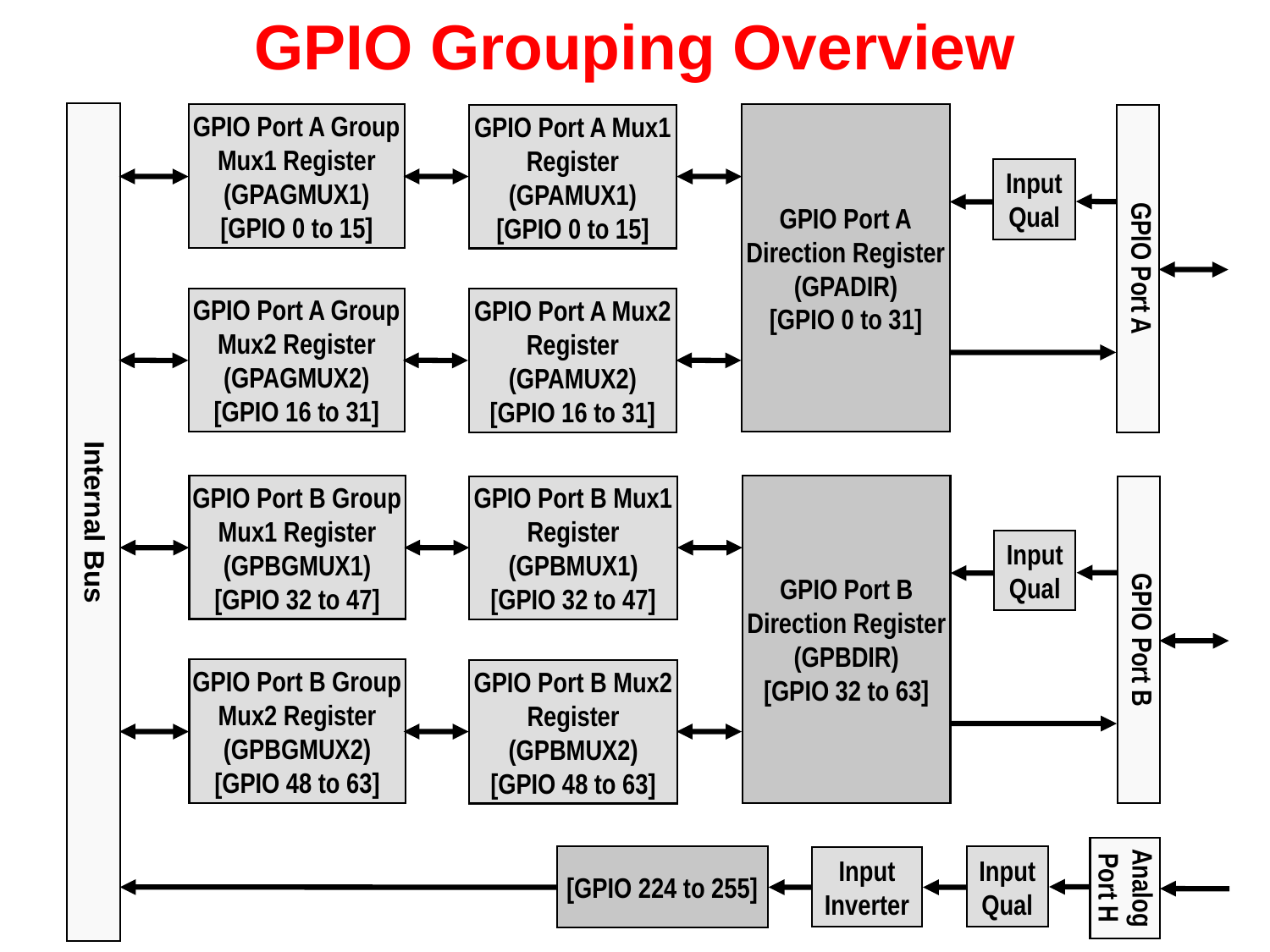

# GPIO Grouping Overview

GPIO Port A Group
Mux1 Register
(GPAGMUX1)
[GPIO 0 to 15]
GPIO Port A
Direction Register
(GPADIR)
[GPIO 0 to 31]
GPIO Port A Mux1
Register
(GPAMUX1)
[GPIO 0 to 15]

GPIO Port A
Input
Qual

GPIO Port A Group
Mux2 Register
(GPAGMUX2)
[GPIO 16 to 31]
GPIO Port A Mux2
Register
(GPAMUX2)
[GPIO 16 to 31]

GPIO Port B Group
Mux1 Register
(GPBGMUX1)
[GPIO 32 to 47]
GPIO Port B
Direction Register
(GPBDIR)
[GPIO 32 to 63]
GPIO Port B Mux1
Register
(GPBMUX1)
[GPIO 32 to 47]

GPIO Port B
Input
Qual

GPIO Port B Group
Mux2 Register
(GPBGMUX2)
[GPIO 48 to 63]
GPIO Port B Mux2
Register
(GPBMUX2)
[GPIO 48 to 63]

Internal Bus

[GPIO 224 to 255]
Input
Qual
Input
Inverter
Analog
Port H